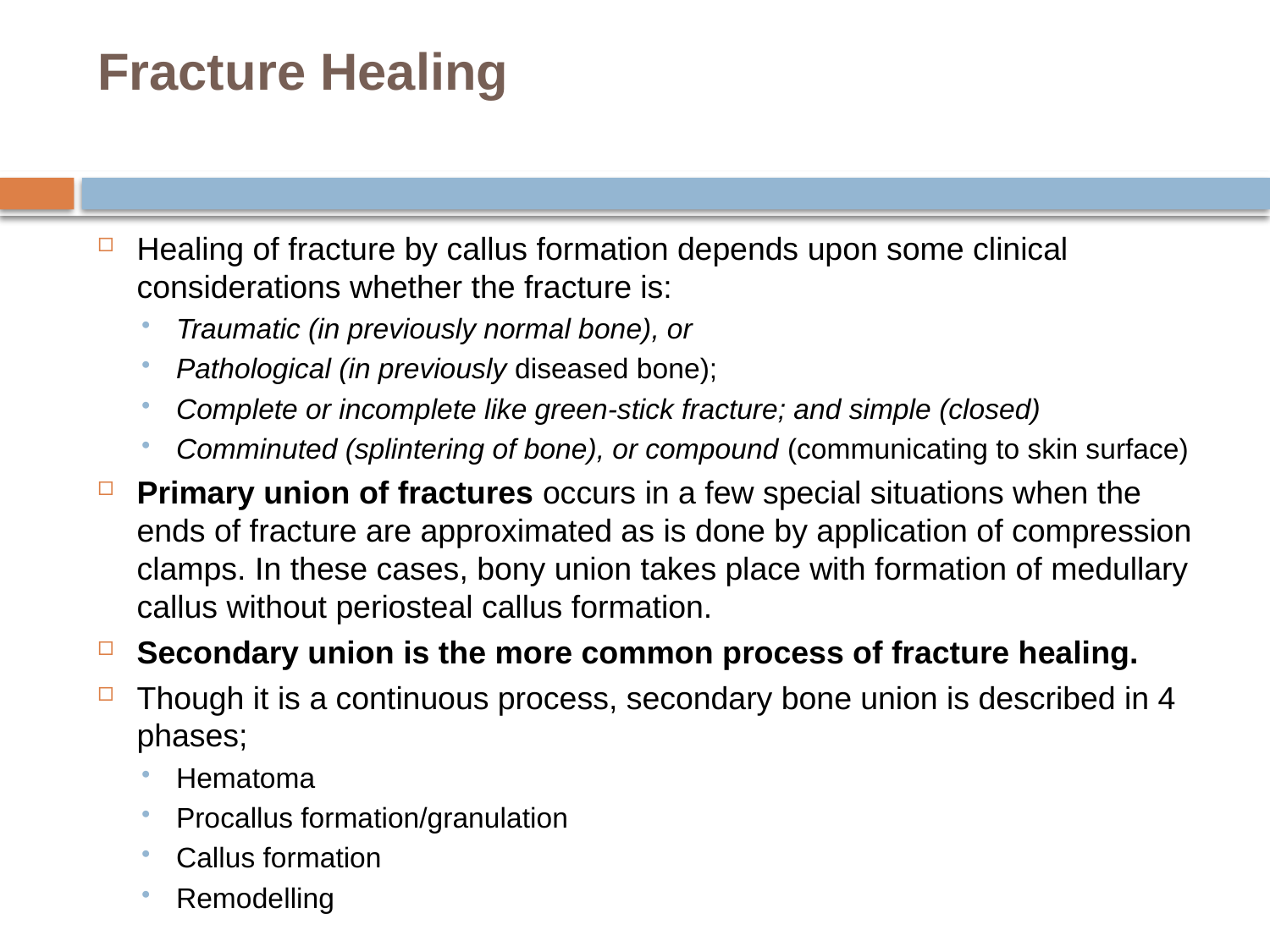

# Fracture Healing
Healing of fracture by callus formation depends upon some clinical considerations whether the fracture is:
Traumatic (in previously normal bone), or
Pathological (in previously diseased bone);
Complete or incomplete like green-stick fracture; and simple (closed)
Comminuted (splintering of bone), or compound (communicating to skin surface)
Primary union of fractures occurs in a few special situations when the ends of fracture are approximated as is done by application of compression clamps. In these cases, bony union takes place with formation of medullary callus without periosteal callus formation.
Secondary union is the more common process of fracture healing.
Though it is a continuous process, secondary bone union is described in 4 phases;
Hematoma
Procallus formation/granulation
Callus formation
Remodelling